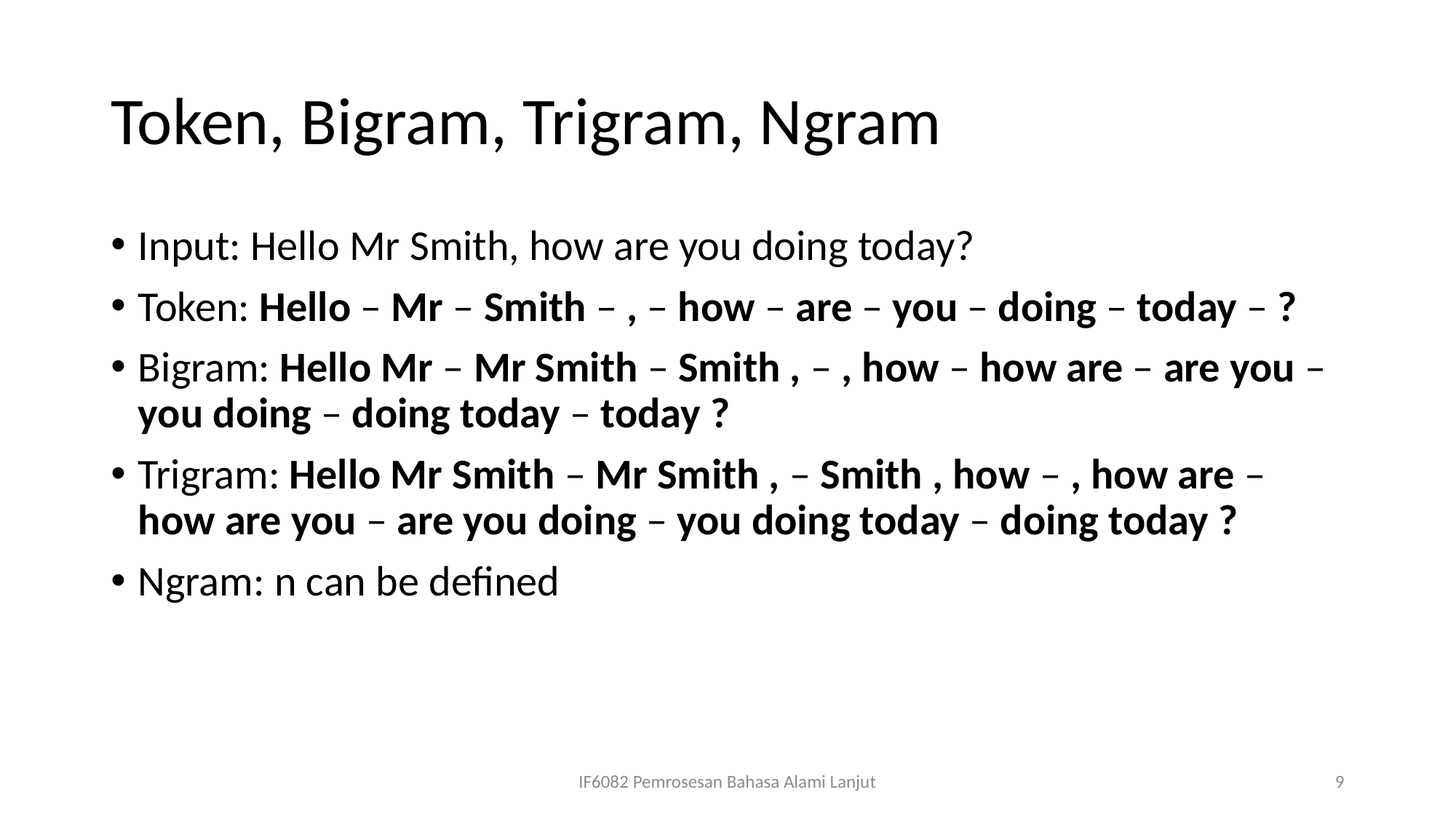

# Token, Bigram, Trigram, Ngram
Input: Hello Mr Smith, how are you doing today?
Token: Hello – Mr – Smith – , – how – are – you – doing – today – ?
Bigram: Hello Mr – Mr Smith – Smith , – , how – how are – are you – you doing – doing today – today ?
Trigram: Hello Mr Smith – Mr Smith , – Smith , how – , how are – how are you – are you doing – you doing today – doing today ?
Ngram: n can be defined
IF6082 Pemrosesan Bahasa Alami Lanjut
9